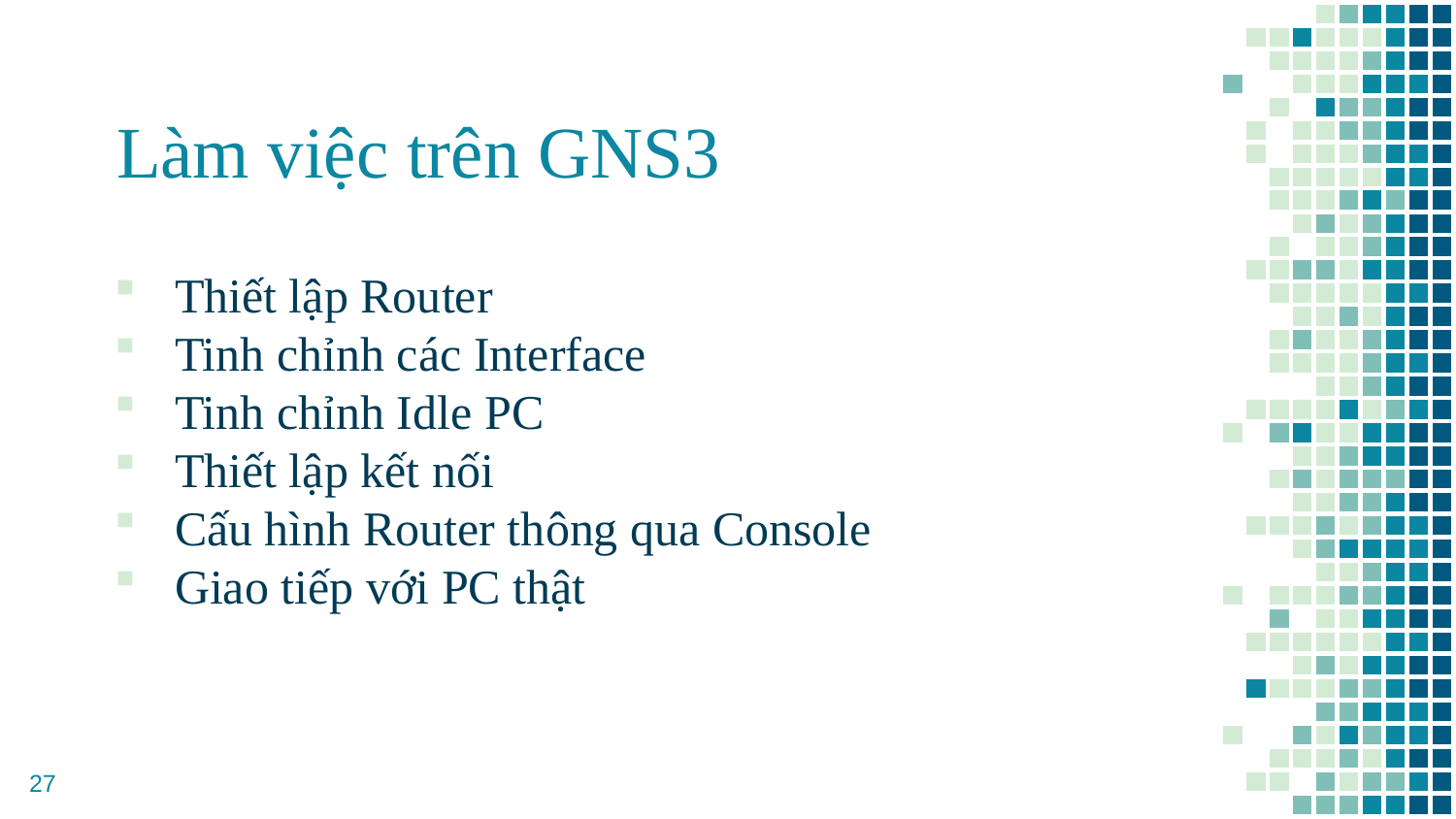

# Làm việc trên GNS3
Thiết lập Router
Tinh chỉnh các Interface
Tinh chỉnh Idle PC
Thiết lập kết nối
Cấu hình Router thông qua Console
Giao tiếp với PC thật

27